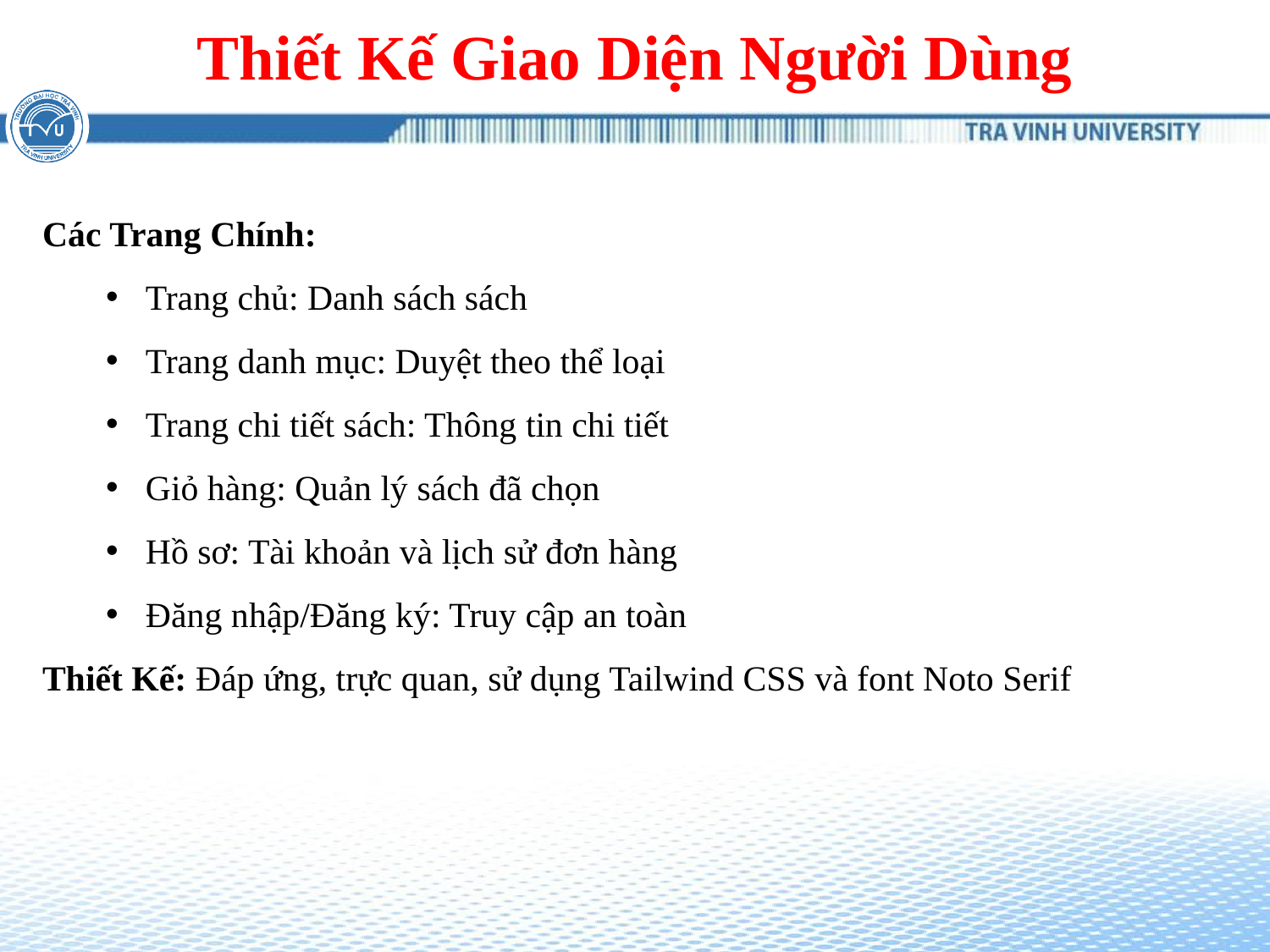

# Thiết Kế Giao Diện Người Dùng
Các Trang Chính:
Trang chủ: Danh sách sách
Trang danh mục: Duyệt theo thể loại
Trang chi tiết sách: Thông tin chi tiết
Giỏ hàng: Quản lý sách đã chọn
Hồ sơ: Tài khoản và lịch sử đơn hàng
Đăng nhập/Đăng ký: Truy cập an toàn
Thiết Kế: Đáp ứng, trực quan, sử dụng Tailwind CSS và font Noto Serif